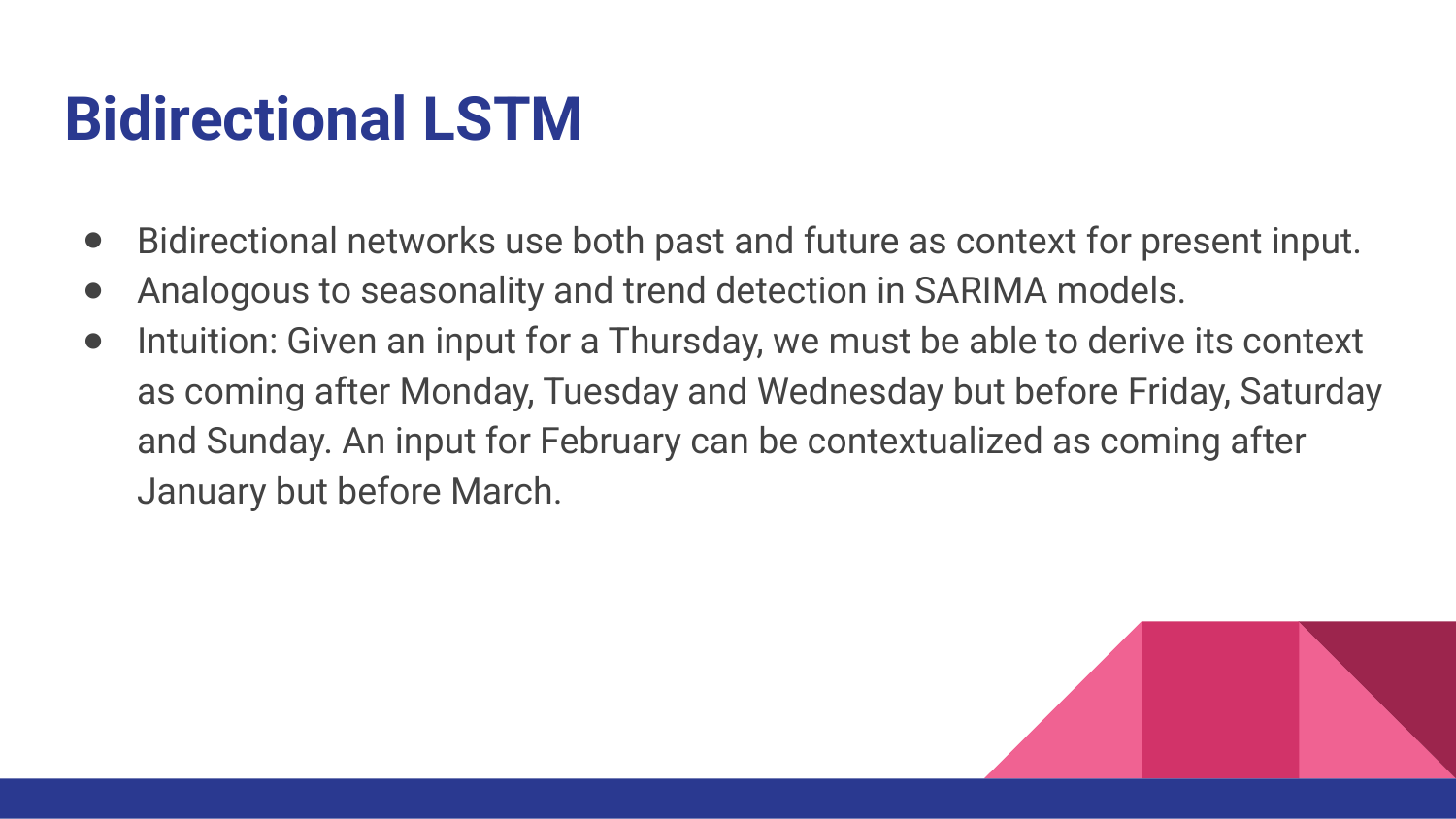

# Bidirectional LSTM
Bidirectional networks use both past and future as context for present input.
Analogous to seasonality and trend detection in SARIMA models.
Intuition: Given an input for a Thursday, we must be able to derive its context as coming after Monday, Tuesday and Wednesday but before Friday, Saturday and Sunday. An input for February can be contextualized as coming after January but before March.